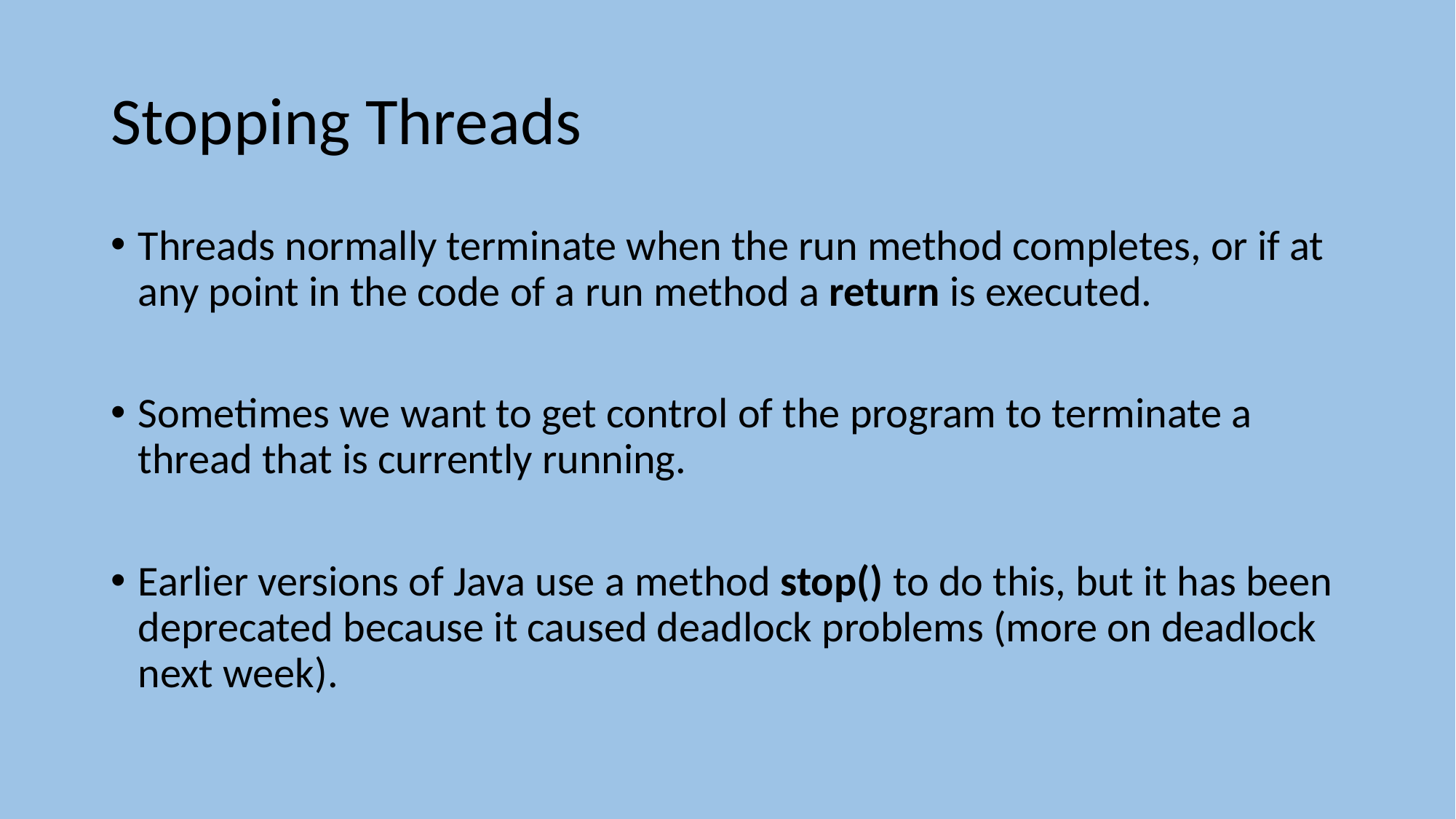

# Stopping Threads
Threads normally terminate when the run method completes, or if at any point in the code of a run method a return is executed.

Sometimes we want to get control of the program to terminate a thread that is currently running.

Earlier versions of Java use a method stop() to do this, but it has been deprecated because it caused deadlock problems (more on deadlock next week).